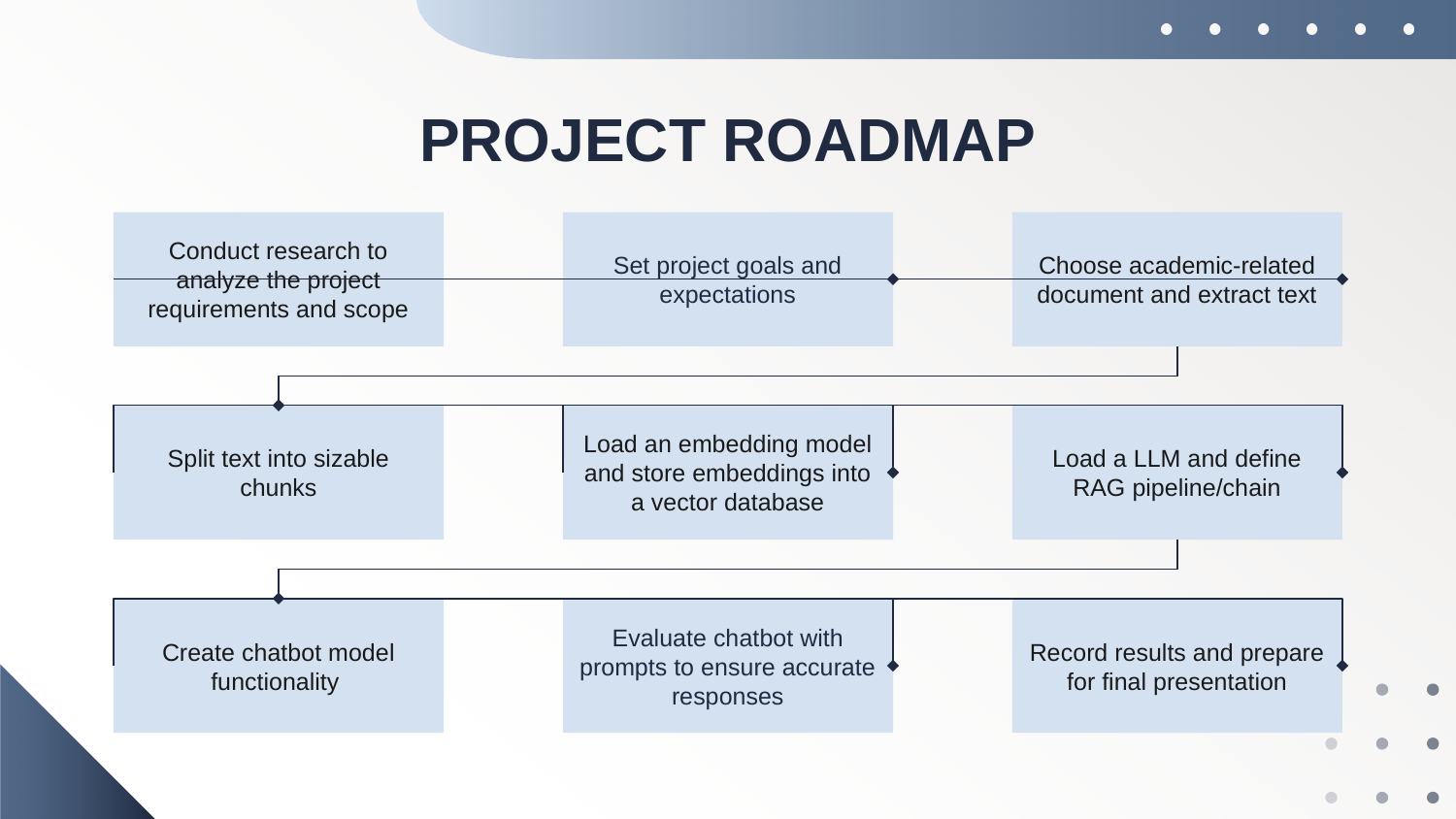

# PROJECT ROADMAP
Conduct research to analyze the project requirements and scope
Set project goals and expectations
Choose academic-related document and extract text
Split text into sizable chunks
Load an embedding model and store embeddings into a vector database
Load a LLM and define RAG pipeline/chain
Create chatbot model functionality
Evaluate chatbot with prompts to ensure accurate responses
Record results and prepare for final presentation